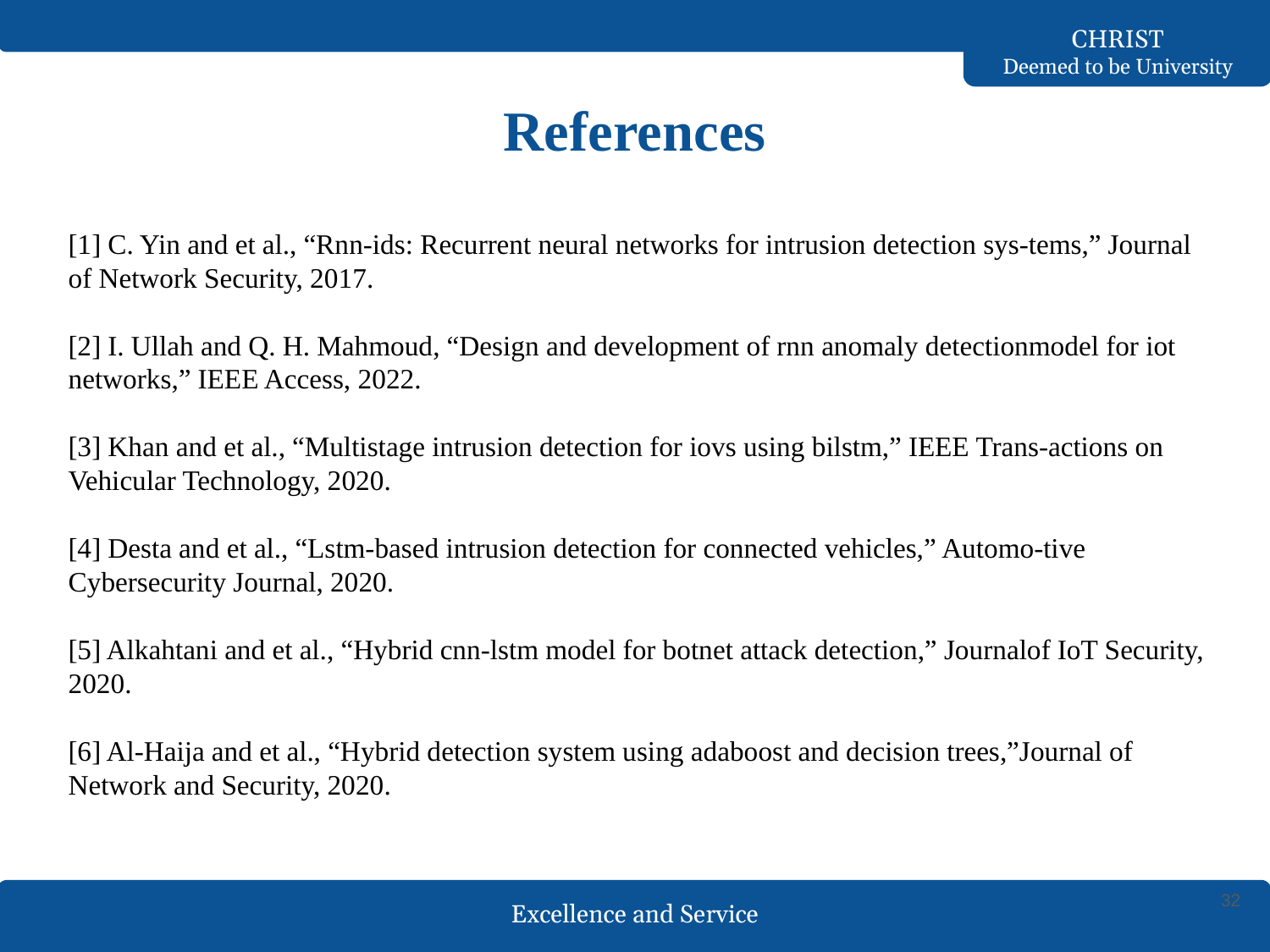

# References​
[1] C. Yin and et al., “Rnn-ids: Recurrent neural networks for intrusion detection sys-tems,” Journal of Network Security, 2017.​

[2] I. Ullah and Q. H. Mahmoud, “Design and development of rnn anomaly detectionmodel for iot networks,” IEEE Access, 2022.​

[3] Khan and et al., “Multistage intrusion detection for iovs using bilstm,” IEEE Trans-actions on Vehicular Technology, 2020.​

[4] Desta and et al., “Lstm-based intrusion detection for connected vehicles,” Automo-tive Cybersecurity Journal, 2020.​

[5] Alkahtani and et al., “Hybrid cnn-lstm model for botnet attack detection,” Journalof IoT Security, 2020.​

[6] Al-Haija and et al., “Hybrid detection system using adaboost and decision trees,”Journal of Network and Security, 2020.​

32